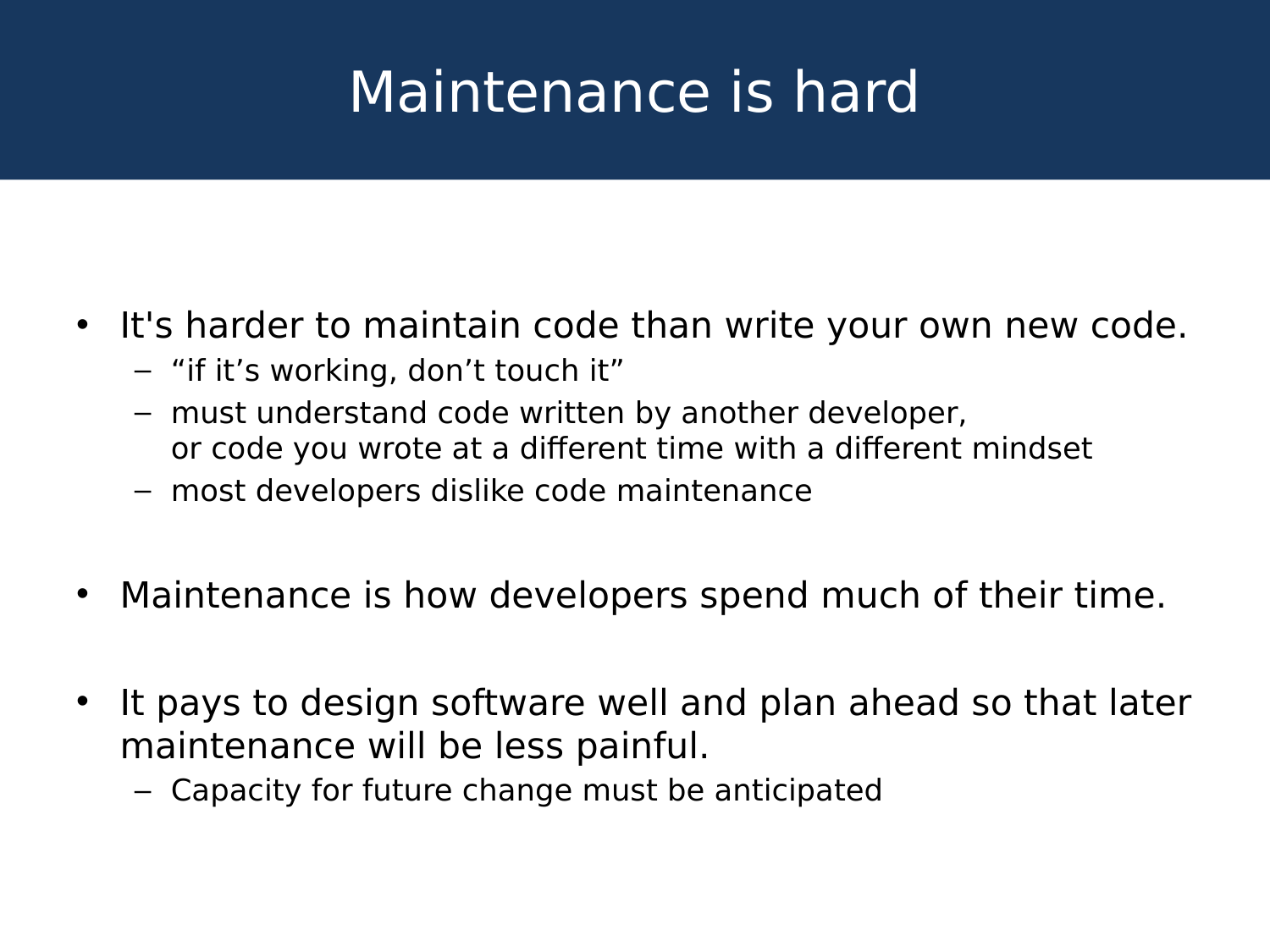

# Maintenance is hard
It's harder to maintain code than write your own new code.
“if it’s working, don’t touch it”
must understand code written by another developer,
or code you wrote at a different time with a different mindset
most developers dislike code maintenance

Maintenance is how developers spend much of their time.

It pays to design software well and plan ahead so that later maintenance will be less painful.
Capacity for future change must be anticipated